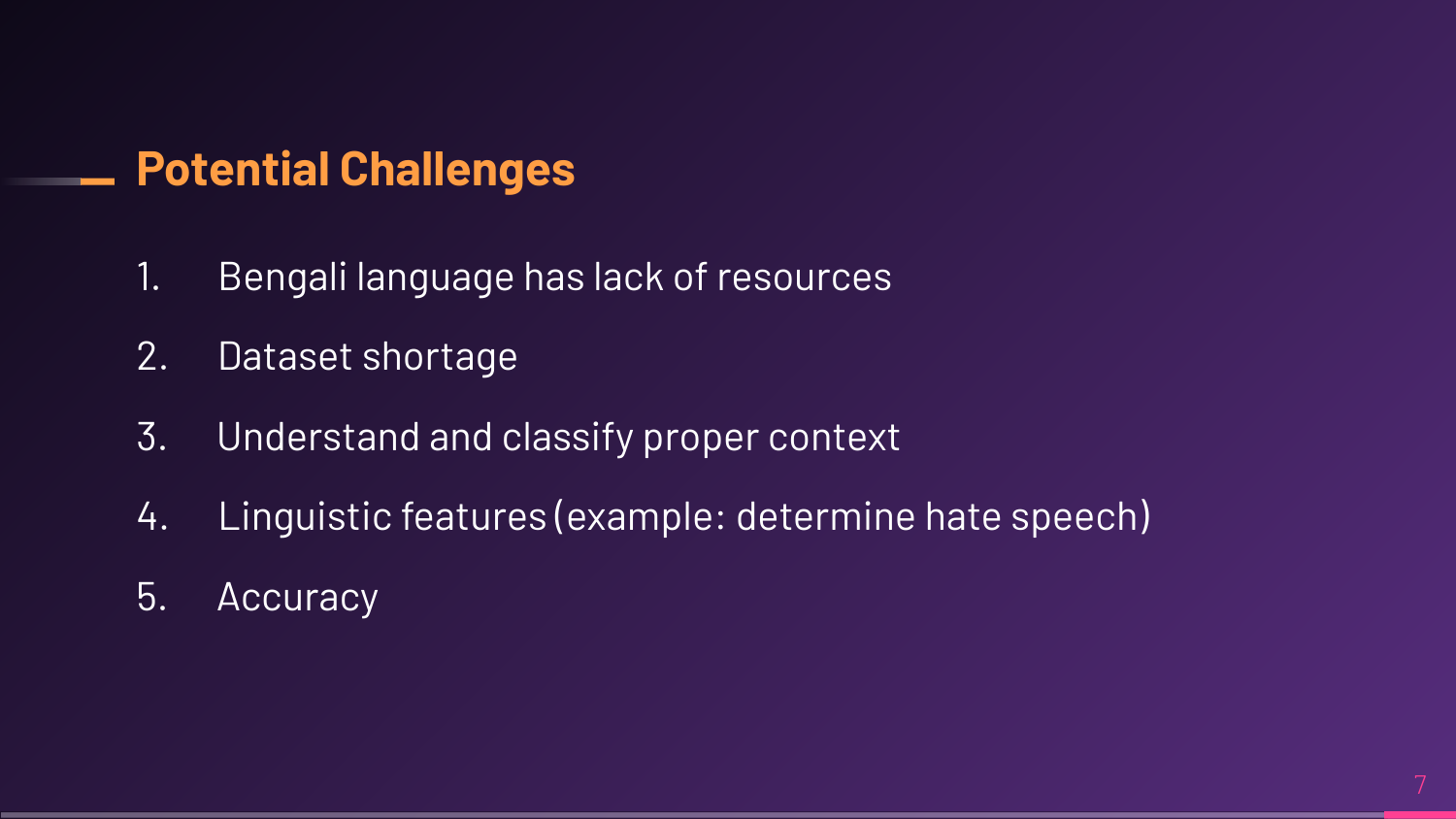

# Potential Challenges
1.       Bengali language has lack of resources
2.      Dataset shortage
3.      Understand and classify proper context
4.      Linguistic features (example: determine hate speech)
5.      Accuracy

7